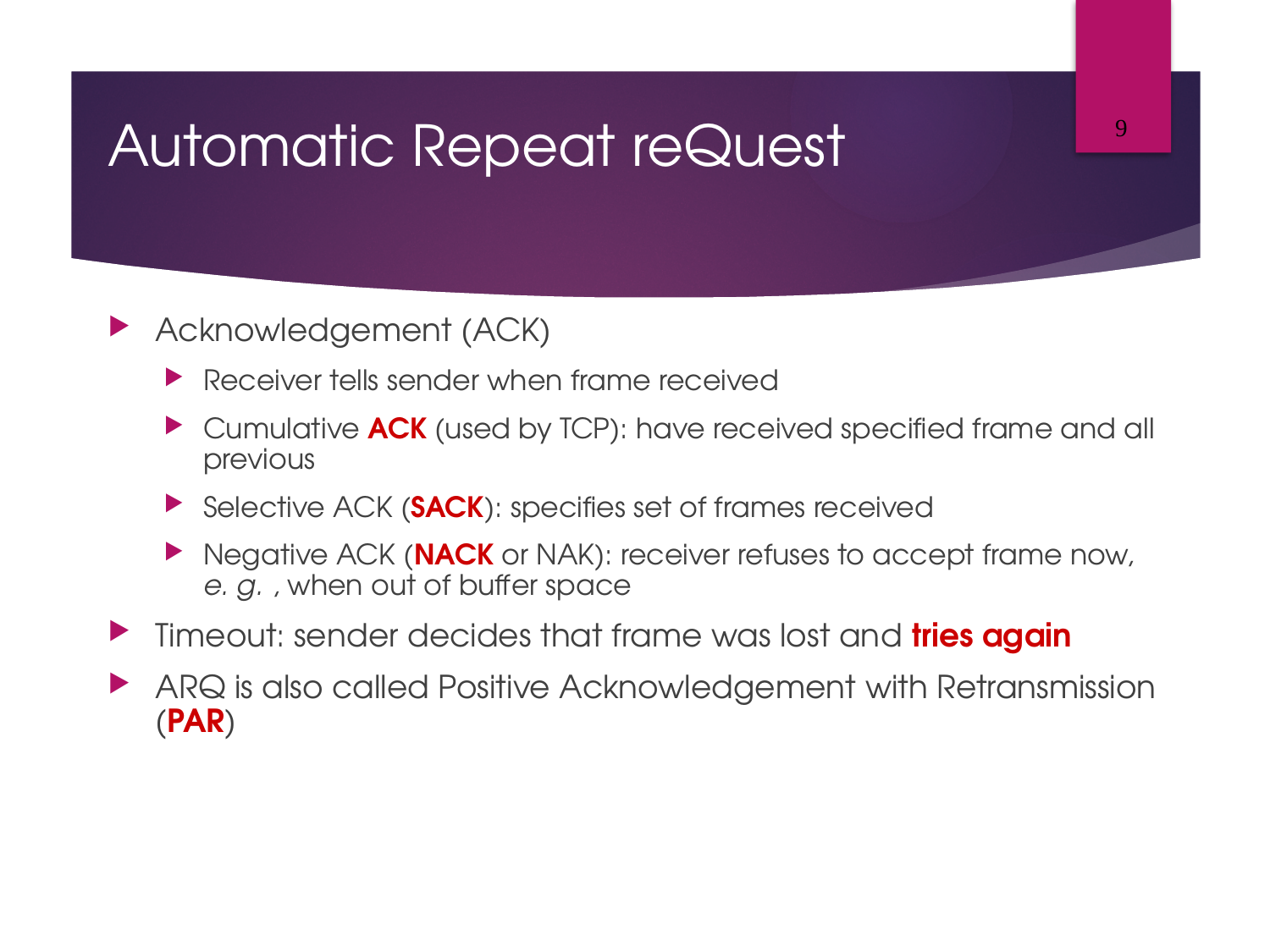

9
# Automatic Repeat reQuest

Acknowledgement (ACK)‏
Receiver tells sender when frame received
Cumulative ACK (used by TCP): have received specified frame and all previous
Selective ACK (SACK): specifies set of frames received
Negative ACK (NACK or NAK): receiver refuses to accept frame now, e. g. , when out of buffer space
Timeout: sender decides that frame was lost and tries again
ARQ is also called Positive Acknowledgement with Retransmission (PAR)‏